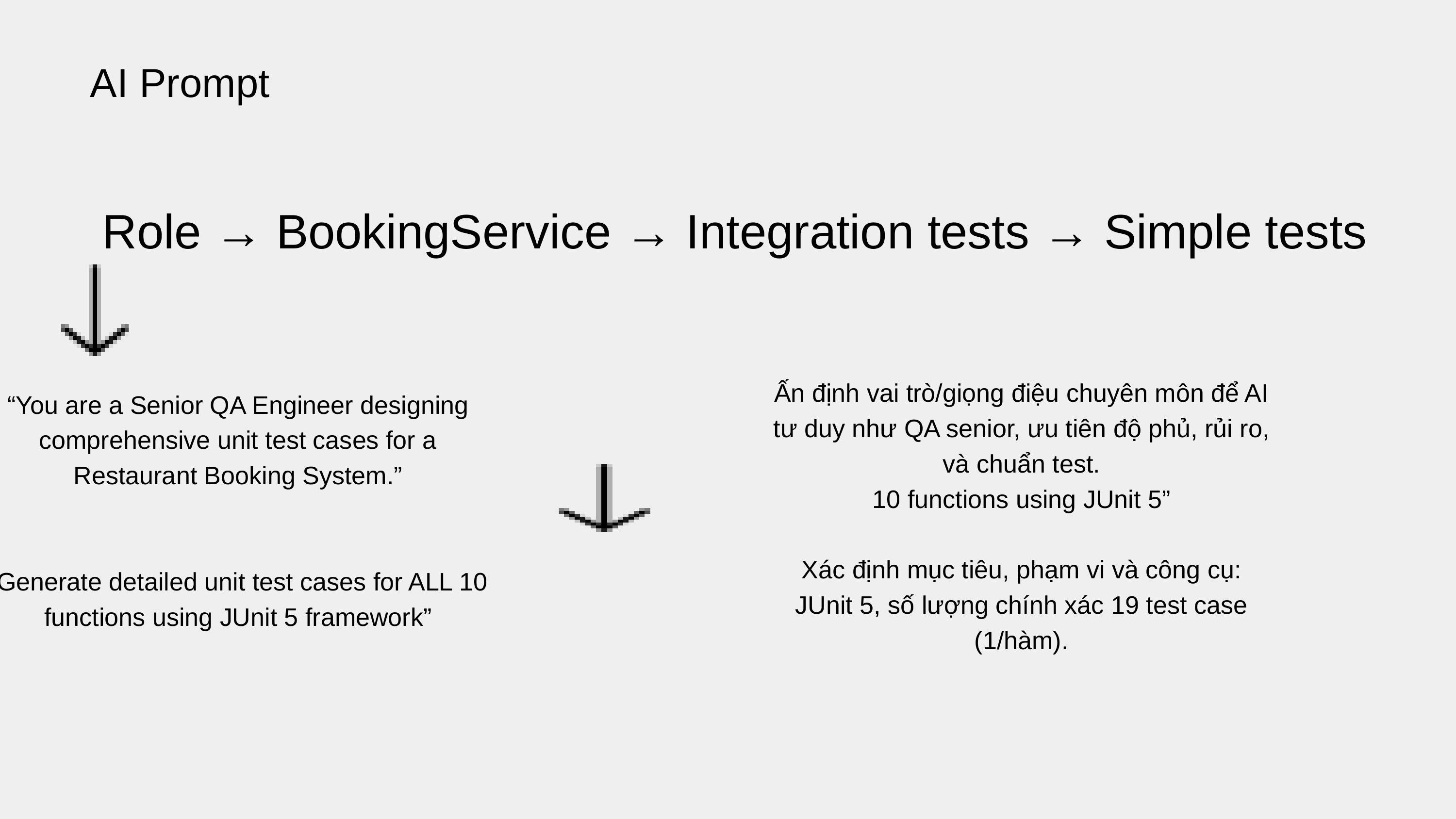

AI Prompt
Role → BookingService → Integration tests → Simple tests

“You are a Senior QA Engineer designing comprehensive unit test cases for a Restaurant Booking System.”

“Generate detailed unit test cases for ALL 10 functions using JUnit 5 framework”

Ấn định vai trò/giọng điệu chuyên môn để AI tư duy như QA senior, ưu tiên độ phủ, rủi ro, và chuẩn test.
10 functions using JUnit 5”

Xác định mục tiêu, phạm vi và công cụ: JUnit 5, số lượng chính xác 19 test case (1/hàm).